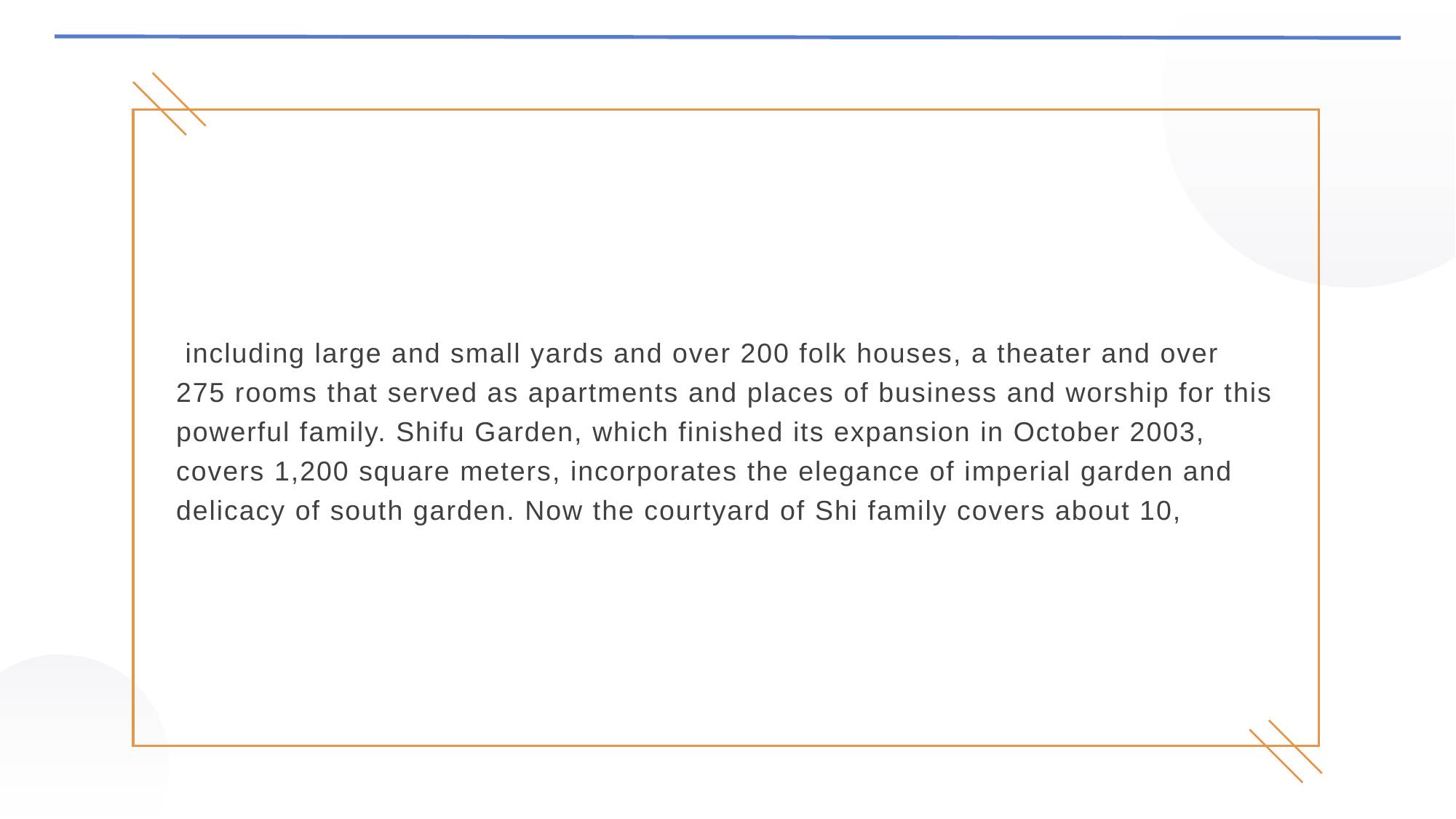

including large and small yards and over 200 folk houses, a theater and over 275 rooms that served as apartments and places of business and worship for this powerful family. Shifu Garden, which finished its expansion in October 2003, covers 1,200 square meters, incorporates the elegance of imperial garden and delicacy of south garden. Now the courtyard of Shi family covers about 10,